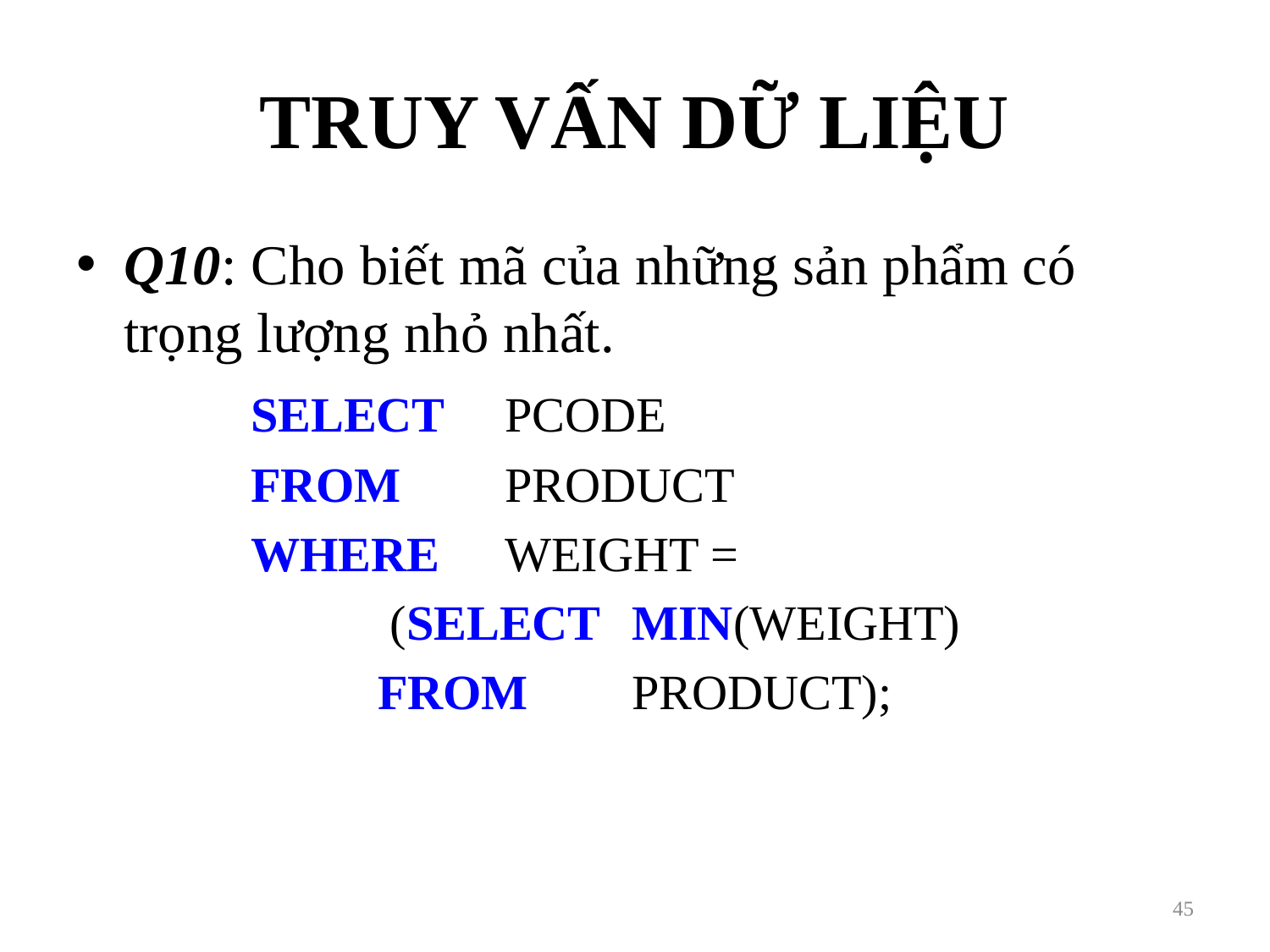

# TRUY VẤN DỮ LIỆU
Q10: Cho biết mã của những sản phẩm có trọng lượng nhỏ nhất.
		SELECT 	PCODE
		FROM 	PRODUCT
		WHERE 	WEIGHT =
			 (SELECT 	MIN(WEIGHT)
			FROM 	PRODUCT);
45